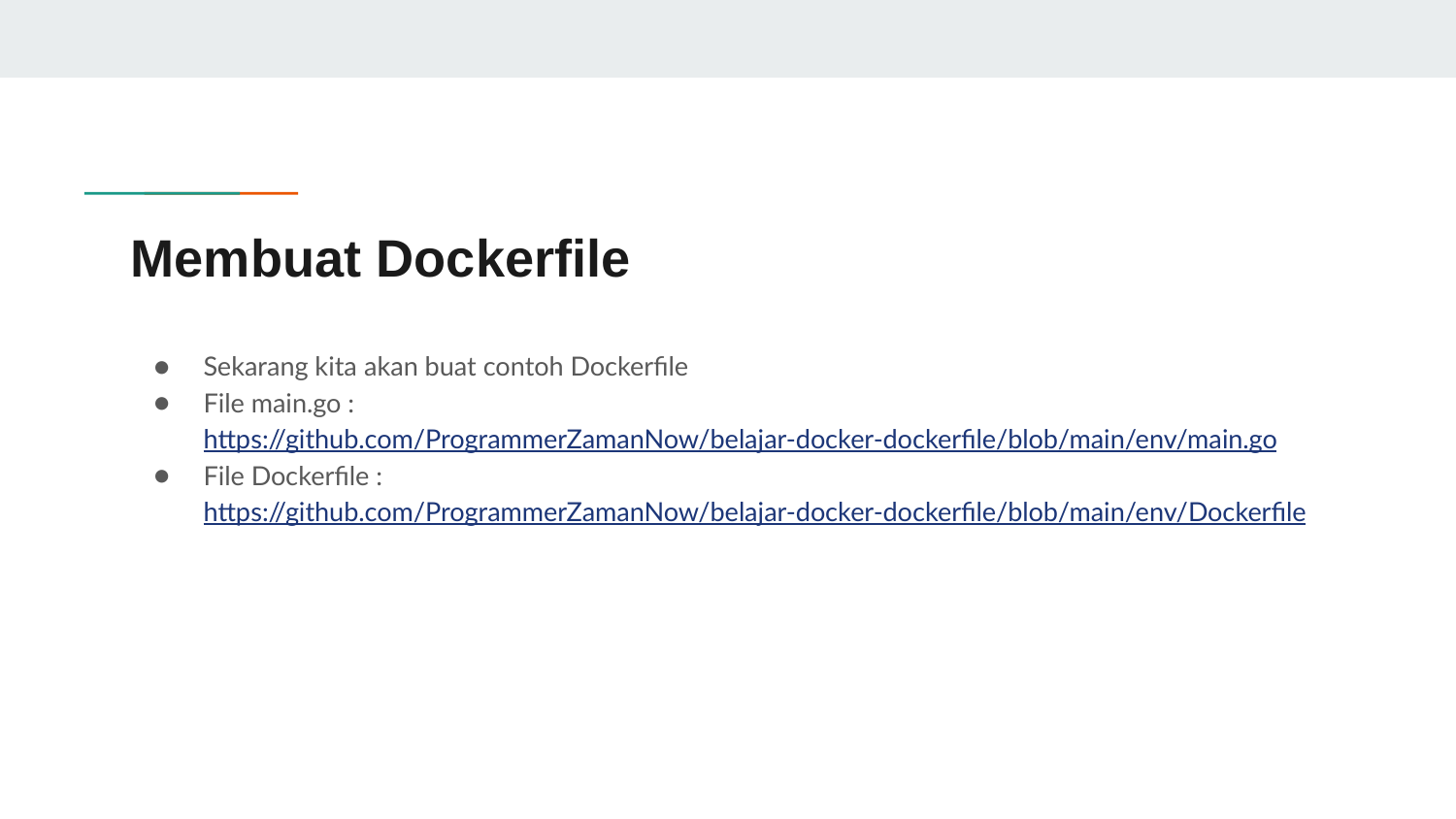

# Membuat Dockerfile
Sekarang kita akan buat contoh Dockerfile
File main.go :
https://github.com/ProgrammerZamanNow/belajar-docker-dockerfile/blob/main/env/main.go
File Dockerfile :
https://github.com/ProgrammerZamanNow/belajar-docker-dockerfile/blob/main/env/Dockerfile